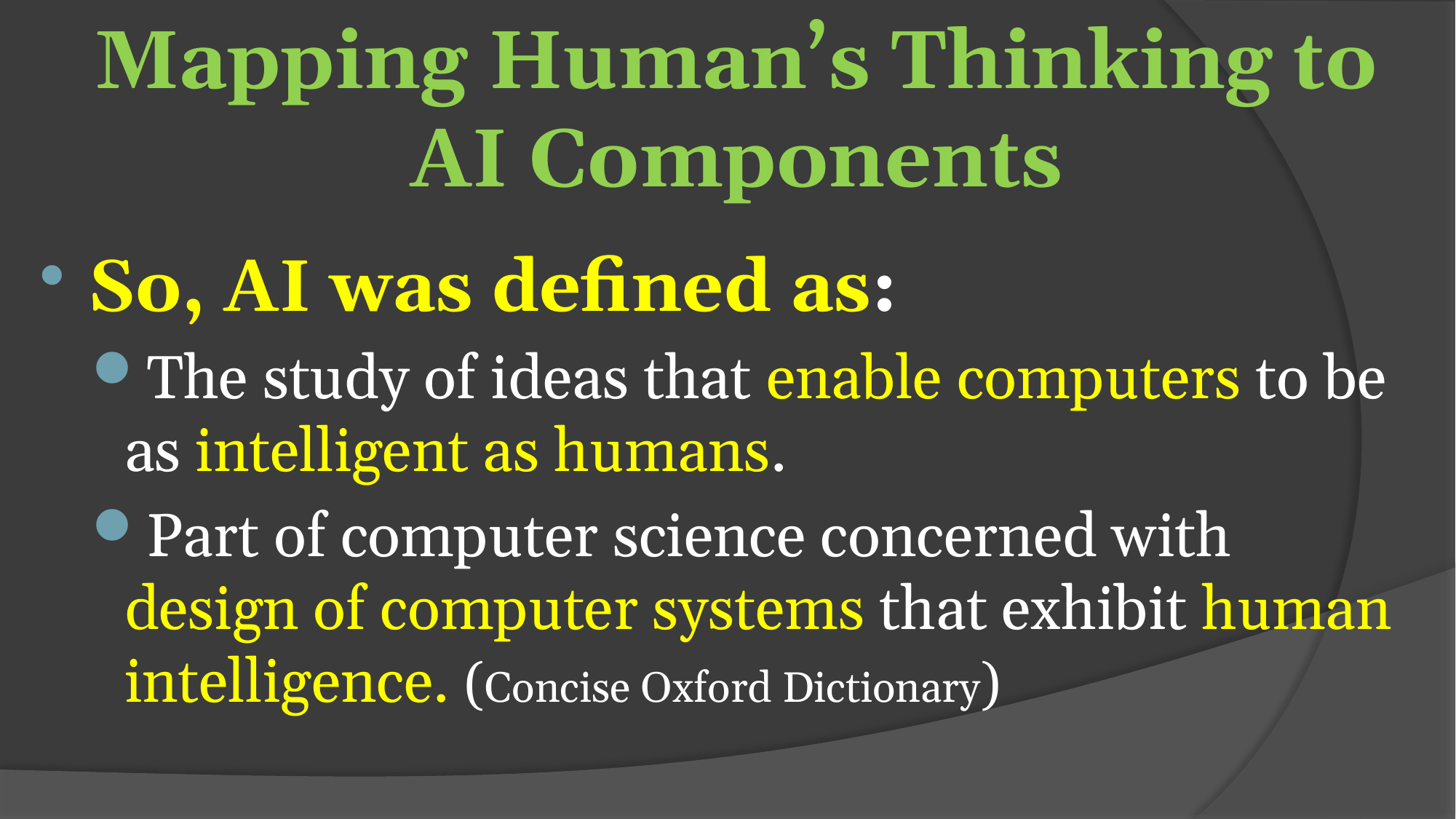

# Mapping Human’s Thinking to AI Components
So, AI was defined as:
The study of ideas that enable computers to be as intelligent as humans.
Part of computer science concerned with design of computer systems that exhibit human intelligence. (Concise Oxford Dictionary)